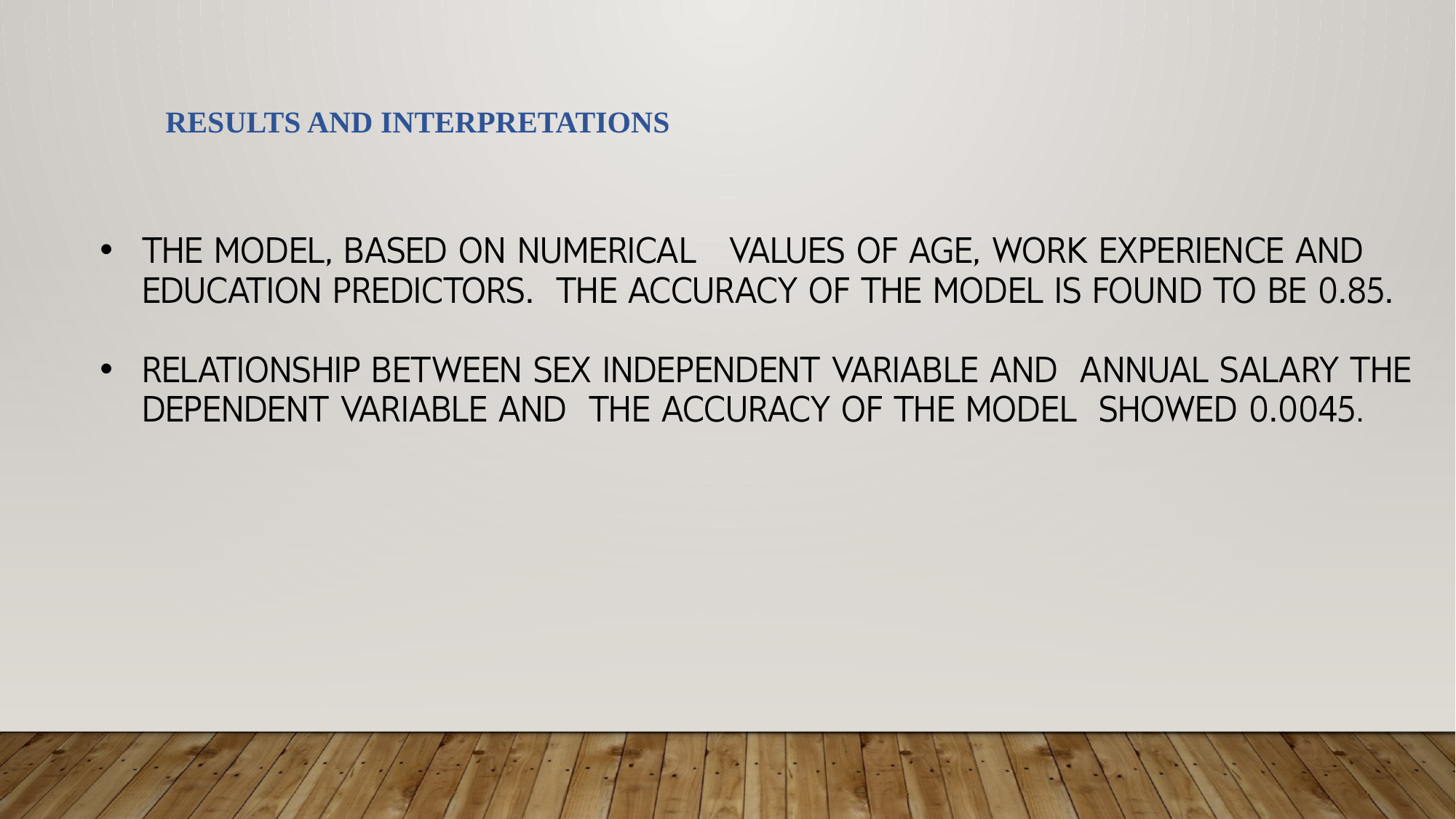

# Results and Interpretations
The model, based on numerical   values of age, work experience and education predictors.  The accuracy of the model is found to be 0.85.

relationship between sex independent variable and  annual salary the dependent variable and  the accuracy of the model  showed 0.0045.